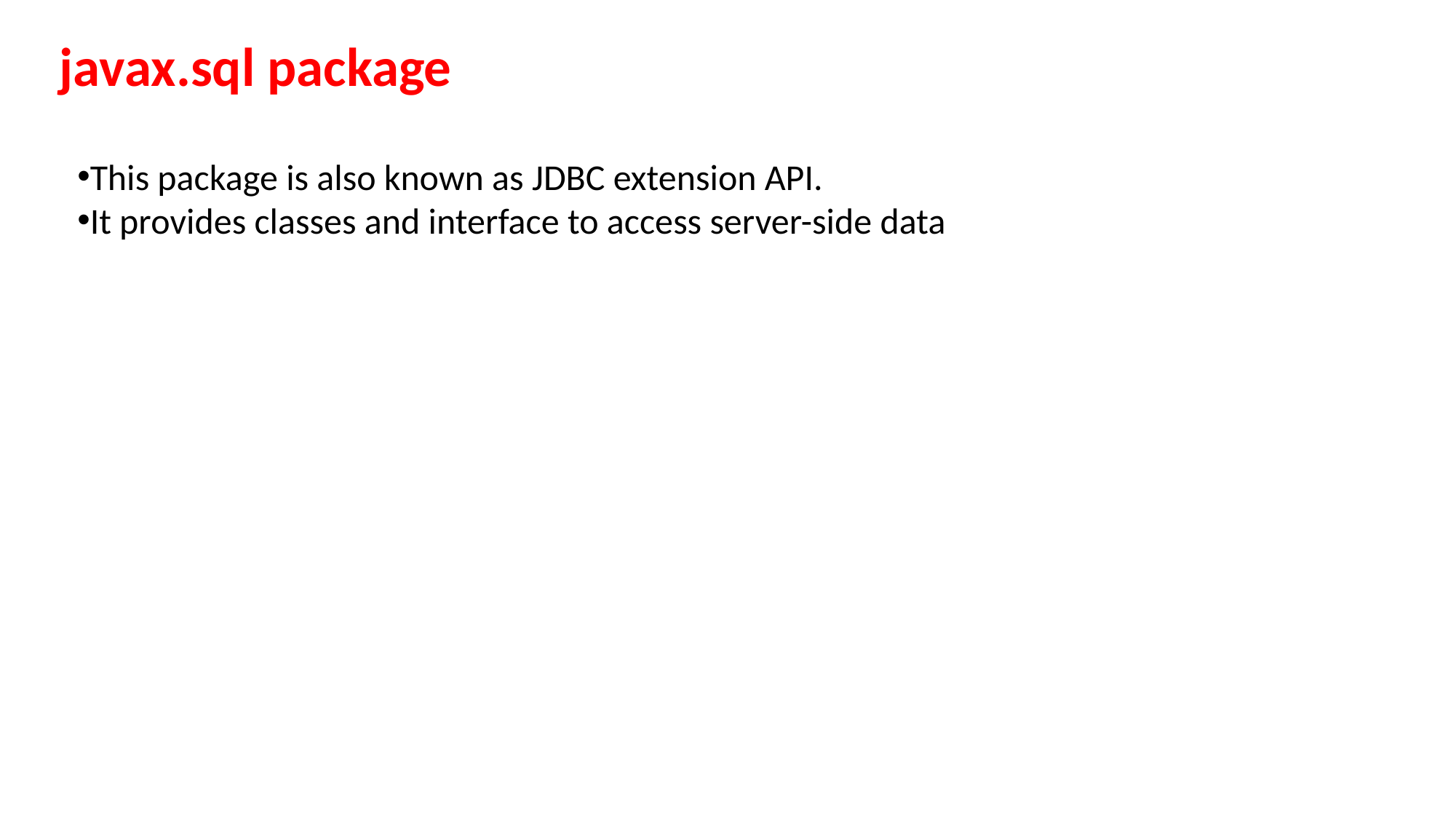

javax.sql package
This package is also known as JDBC extension API.
It provides classes and interface to access server-side data